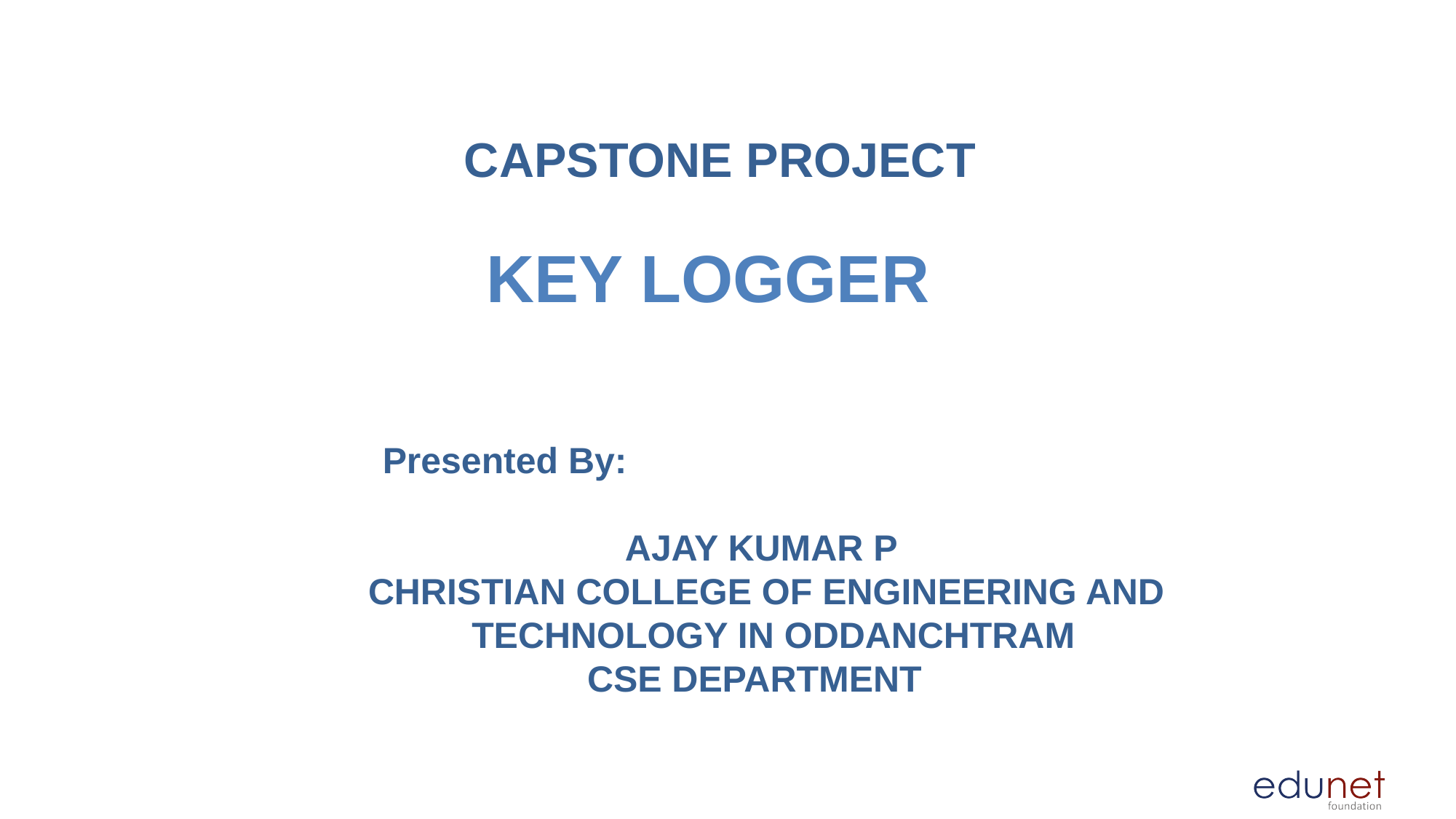

CAPSTONE PROJECT
# KEY LOGGER
          Presented By:

   AJAY KUMAR P
    CHRISTIAN COLLEGE OF ENGINEERING AND TECHNOLOGY IN ODDANCHTRAM
  CSE DEPARTMENT